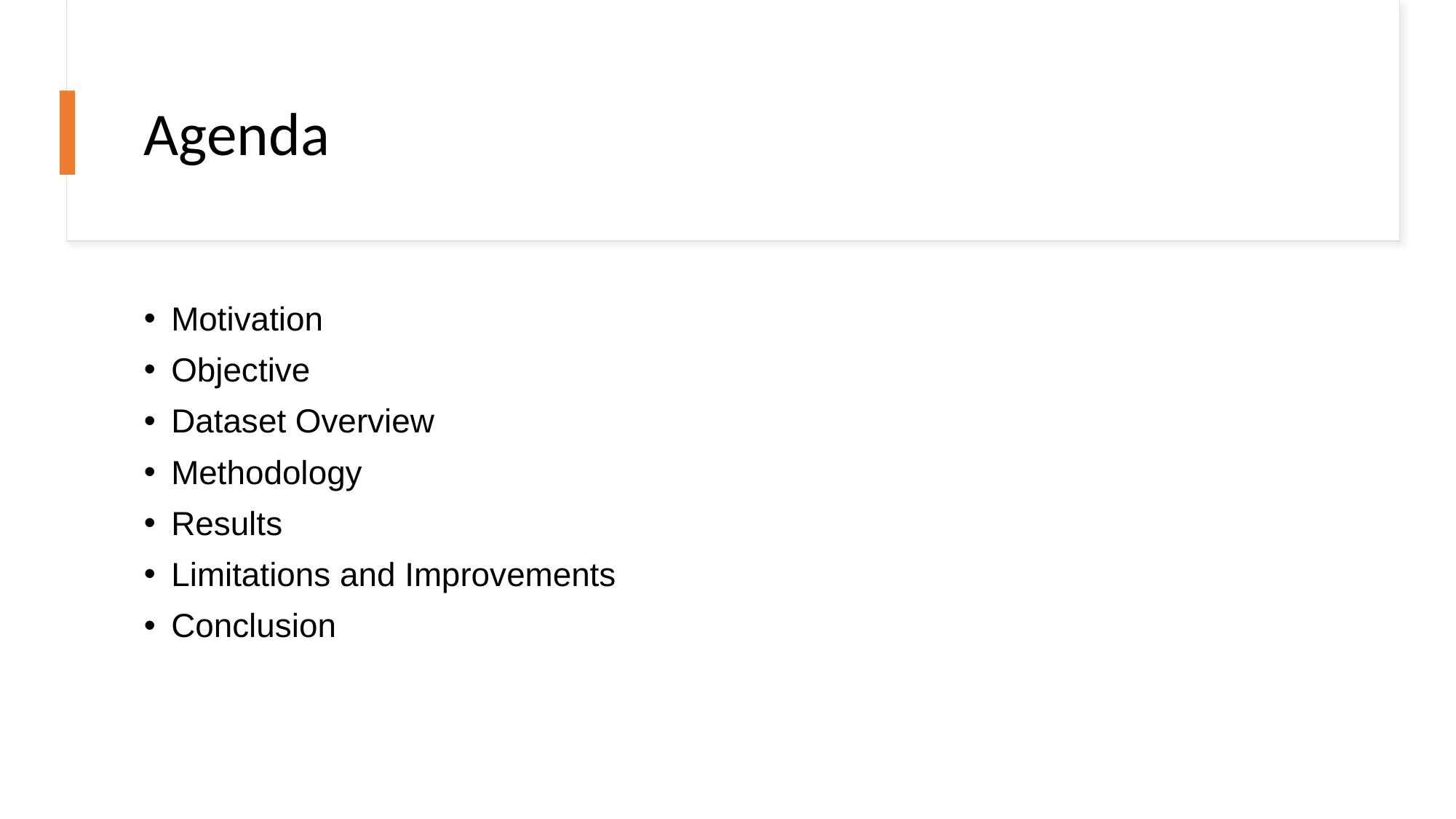

# Agenda

Motivation
Objective
Dataset Overview
Methodology
Results
Limitations and Improvements
Conclusion